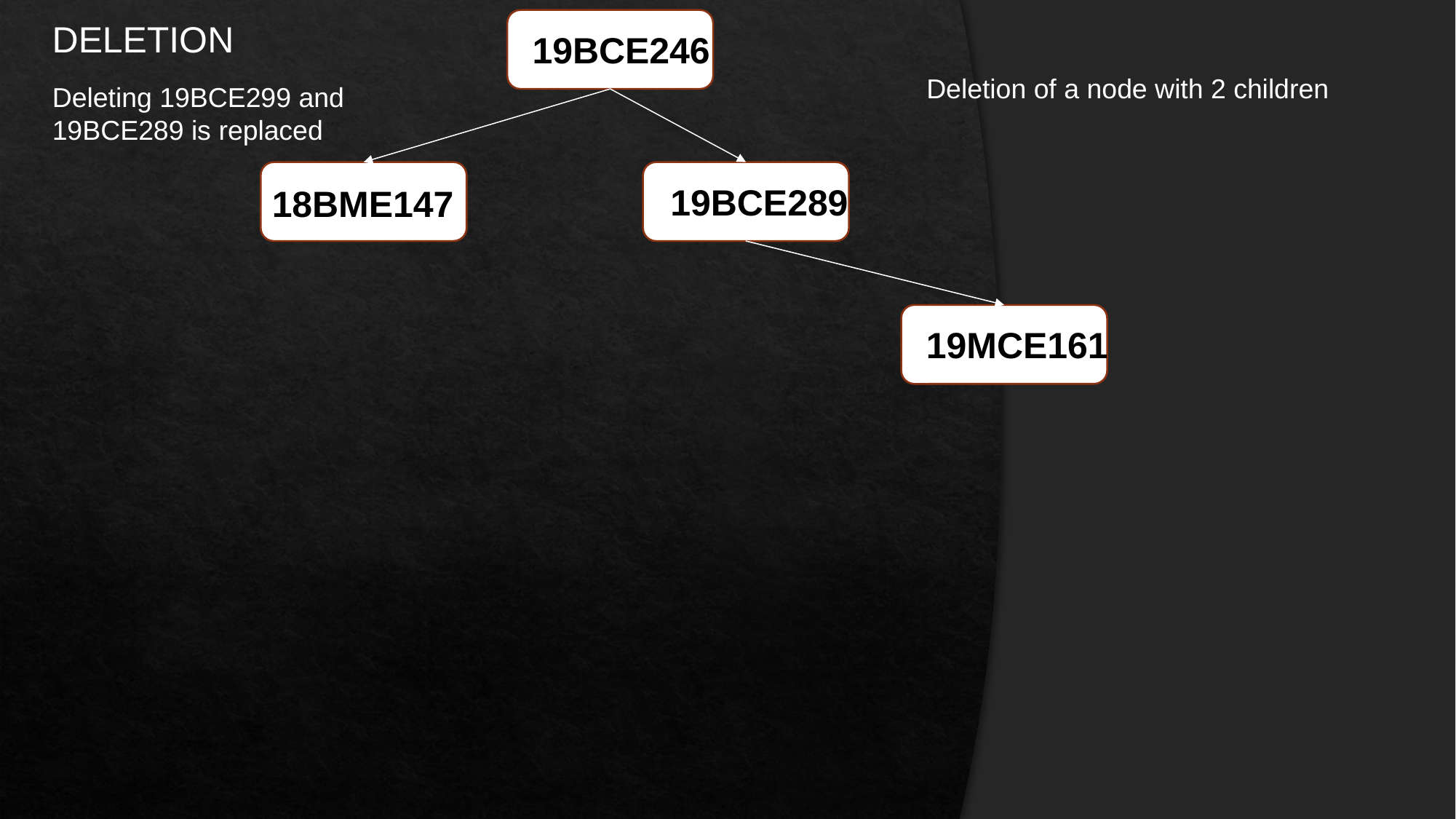

DELETION
19BCE246
Deletion of a node with 2 children
Deleting 19BCE299 and 19BCE289 is replaced

19BCE289
18BME147

19MCE161